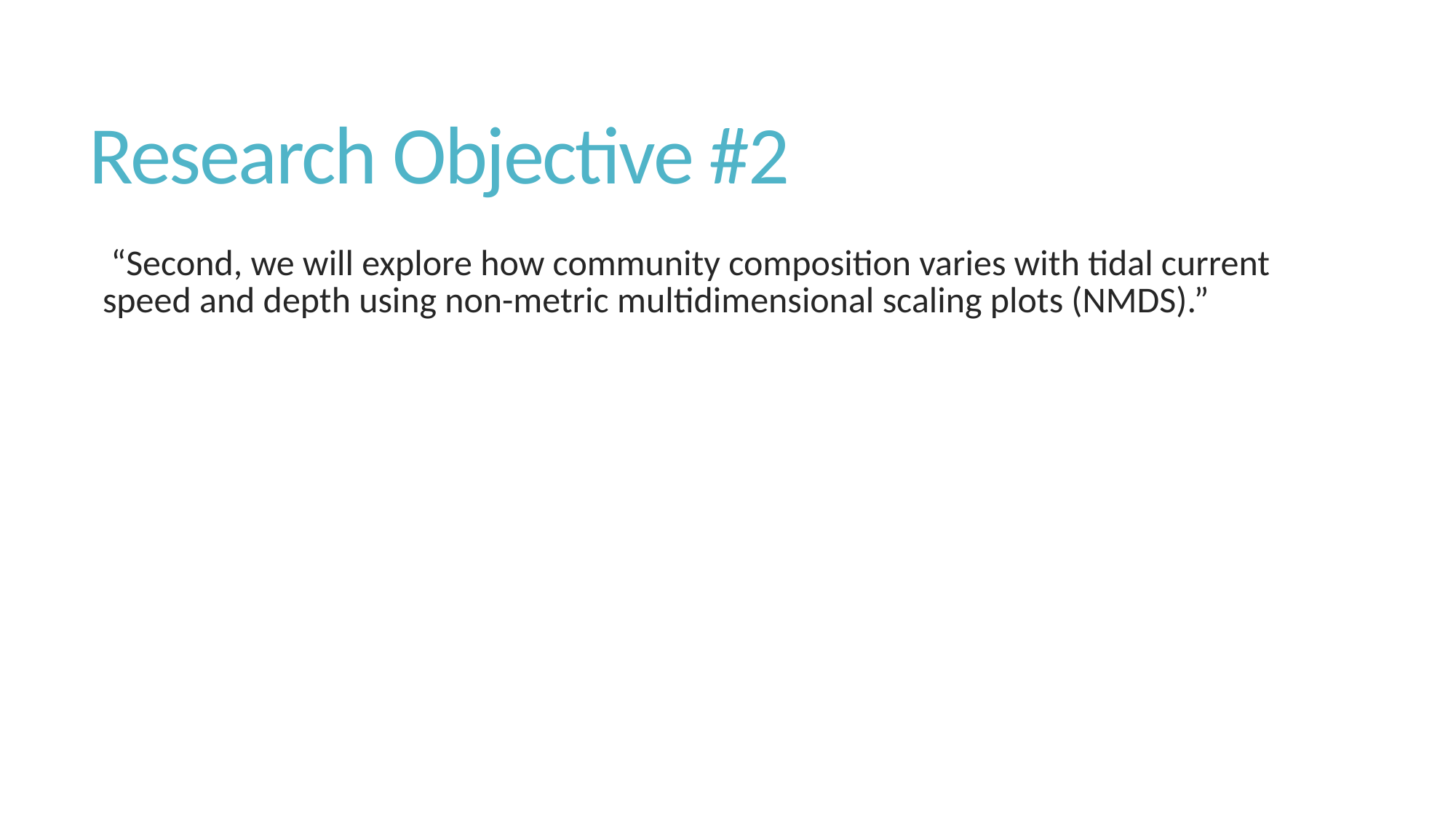

# Research Objective #2
 “Second, we will explore how community composition varies with tidal current speed and depth using non-metric multidimensional scaling plots (NMDS).”